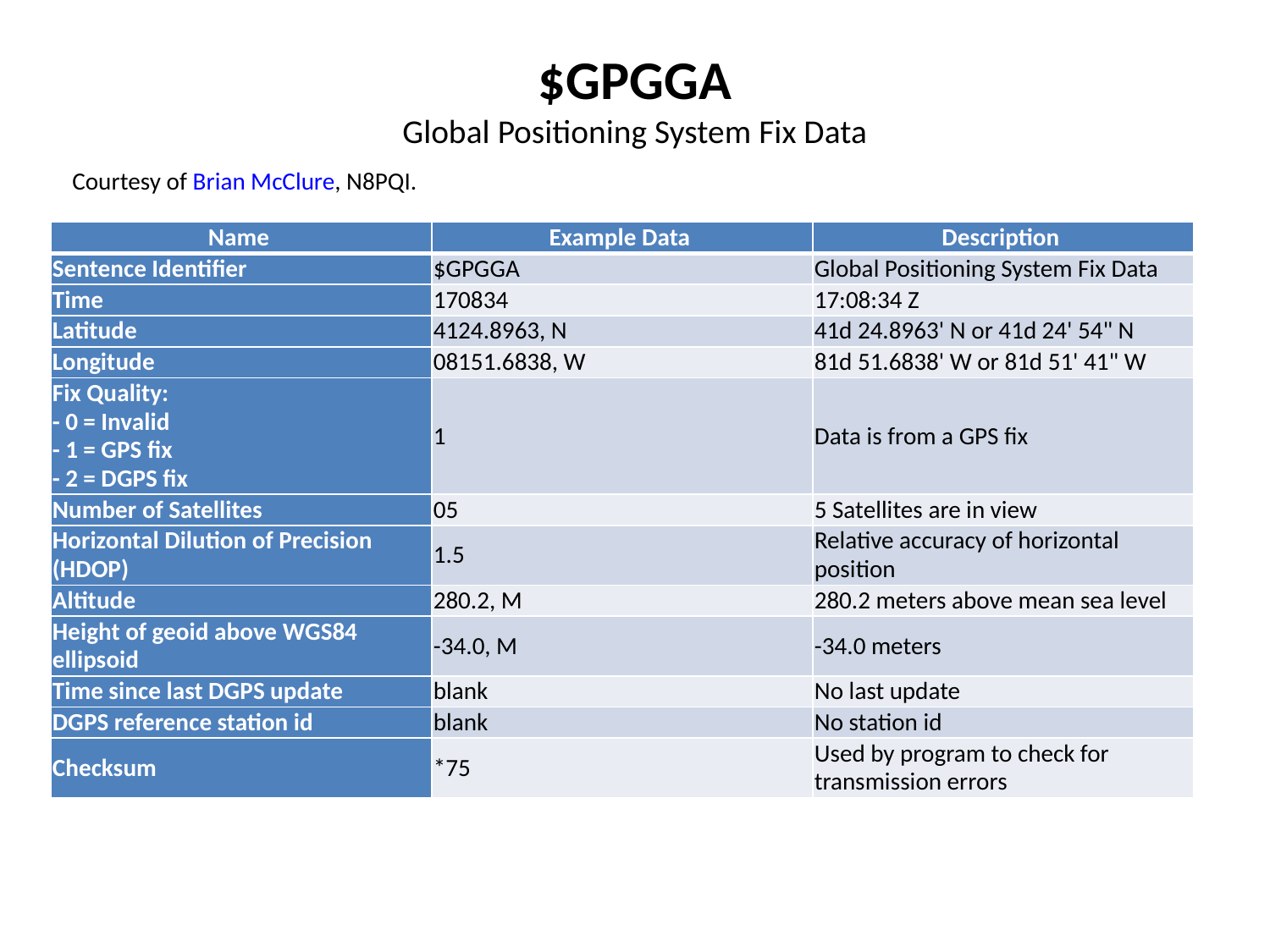

# $GPGGA Global Positioning System Fix Data
Courtesy of Brian McClure, N8PQI.
| Name | Example Data | Description |
| --- | --- | --- |
| Sentence Identifier | $GPGGA | Global Positioning System Fix Data |
| Time | 170834 | 17:08:34 Z |
| Latitude | 4124.8963, N | 41d 24.8963' N or 41d 24' 54" N |
| Longitude | 08151.6838, W | 81d 51.6838' W or 81d 51' 41" W |
| Fix Quality: - 0 = Invalid - 1 = GPS fix - 2 = DGPS fix | 1 | Data is from a GPS fix |
| Number of Satellites | 05 | 5 Satellites are in view |
| Horizontal Dilution of Precision (HDOP) | 1.5 | Relative accuracy of horizontal position |
| Altitude | 280.2, M | 280.2 meters above mean sea level |
| Height of geoid above WGS84 ellipsoid | -34.0, M | -34.0 meters |
| Time since last DGPS update | blank | No last update |
| DGPS reference station id | blank | No station id |
| Checksum | \*75 | Used by program to check for transmission errors |